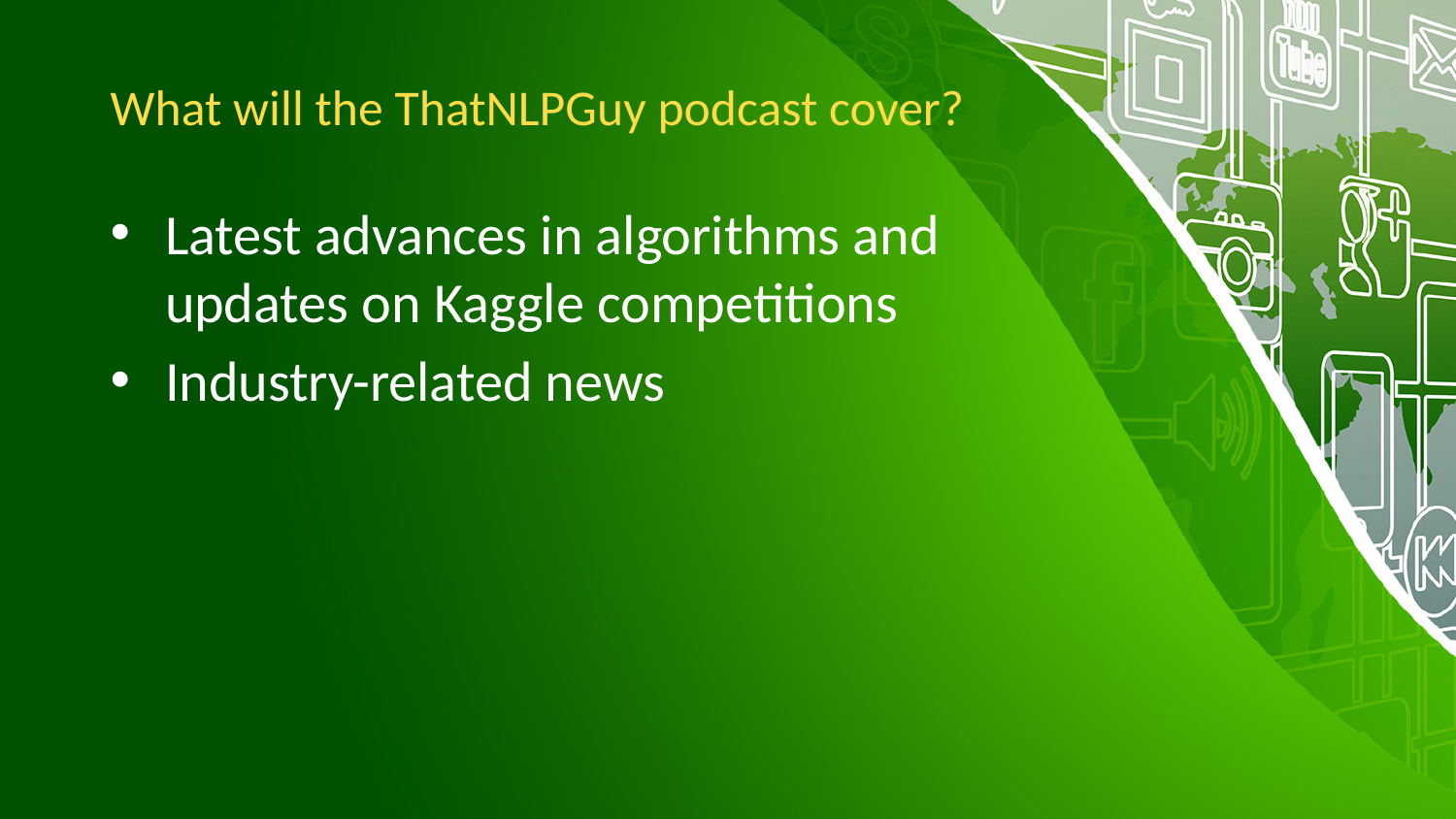

# What will the ThatNLPGuy podcast cover?
Latest advances in algorithms and updates on Kaggle competitions
Industry-related news